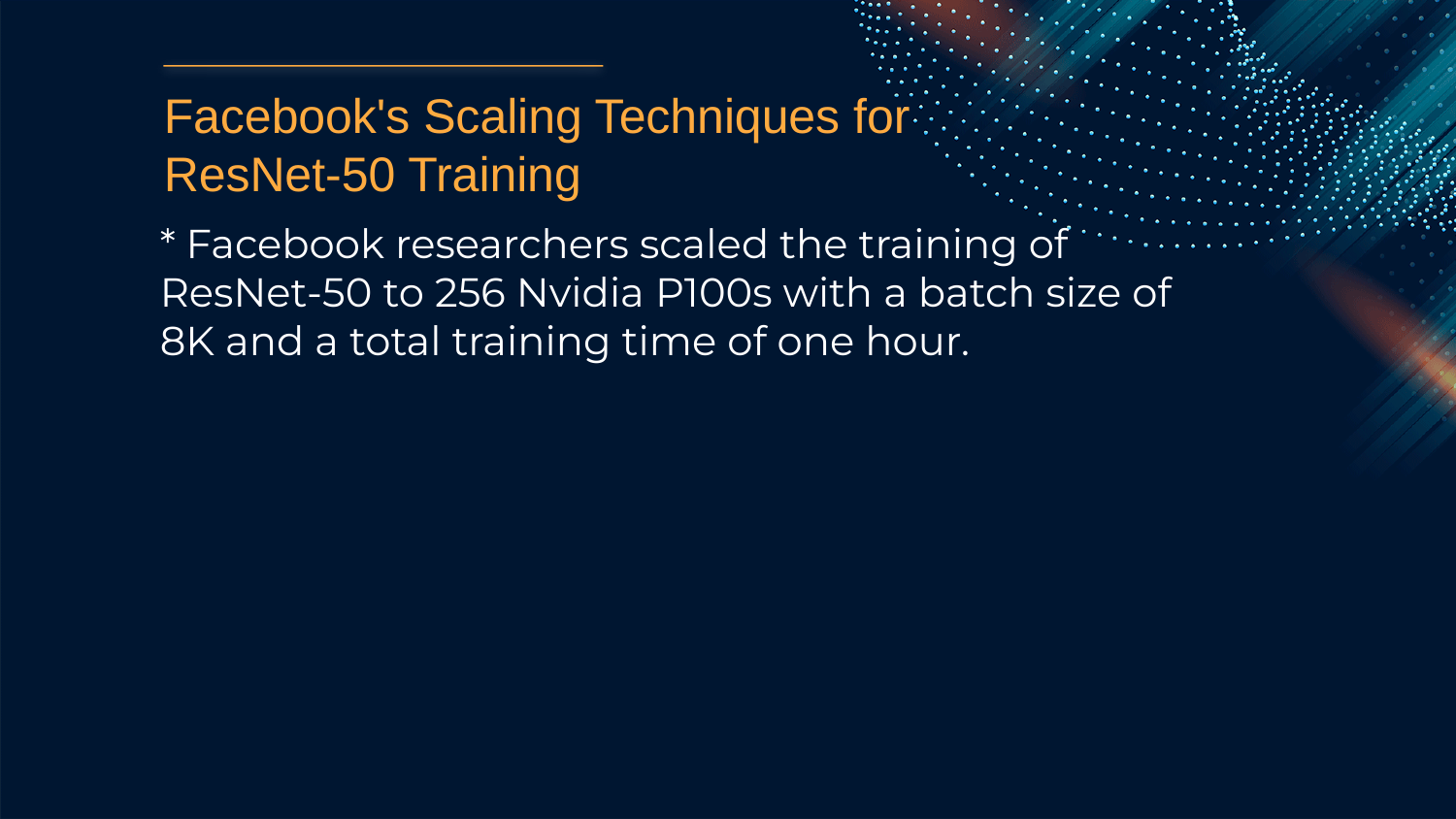

Facebook's Scaling Techniques for ResNet-50 Training
* Facebook researchers scaled the training of ResNet-50 to 256 Nvidia P100s with a batch size of 8K and a total training time of one hour.